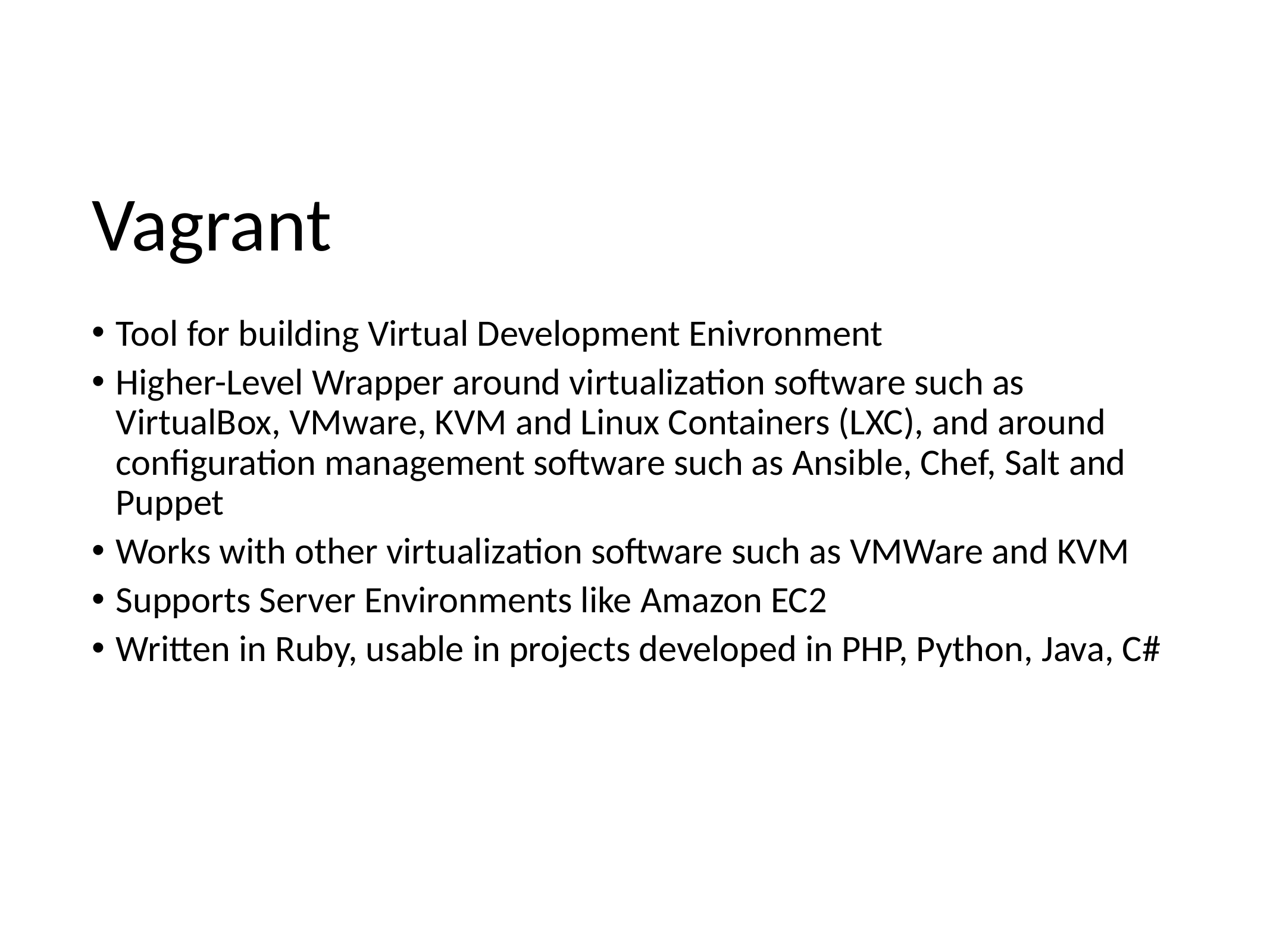

# Vagrant
Tool for building Virtual Development Enivronment
Higher-Level Wrapper around virtualization software such as VirtualBox, VMware, KVM and Linux Containers (LXC), and around configuration management software such as Ansible, Chef, Salt and Puppet
Works with other virtualization software such as VMWare and KVM
Supports Server Environments like Amazon EC2
Written in Ruby, usable in projects developed in PHP, Python, Java, C#